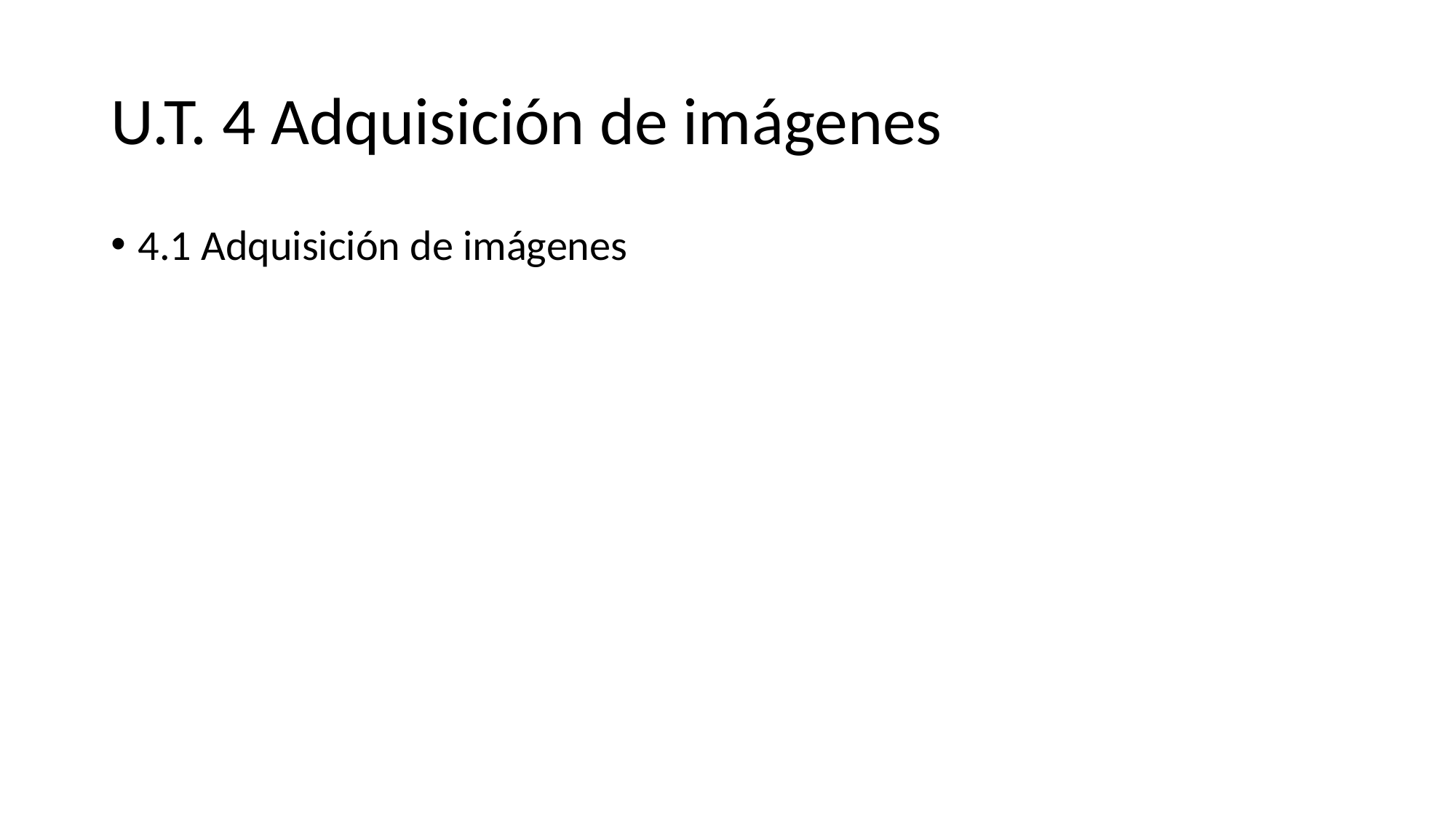

U.T. 4 Adquisición de imágenes
4.1 Adquisición de imágenes